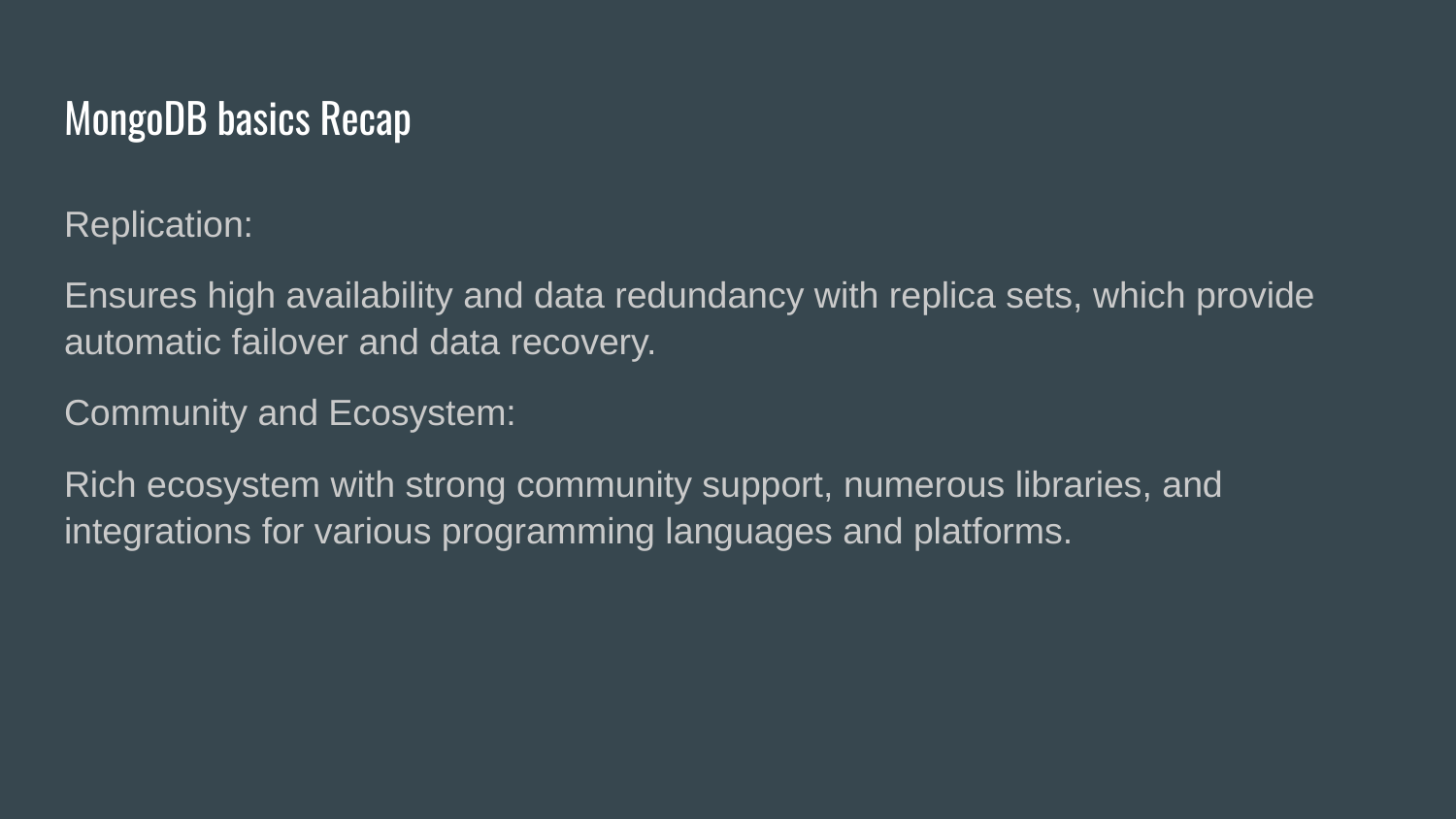

# MongoDB basics Recap
Replication:
Ensures high availability and data redundancy with replica sets, which provide automatic failover and data recovery.
Community and Ecosystem:
Rich ecosystem with strong community support, numerous libraries, and integrations for various programming languages and platforms.